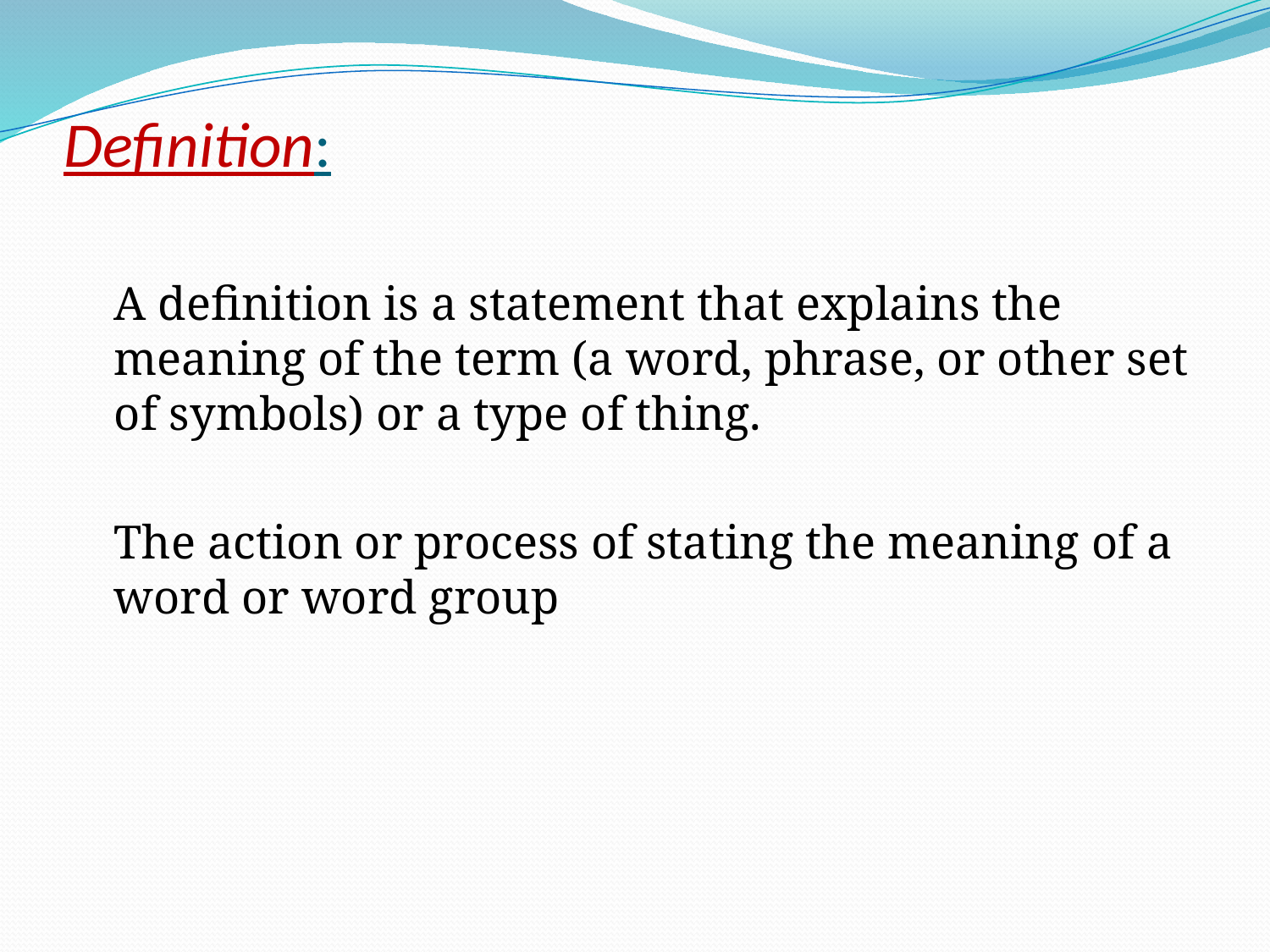

# Definition:
	A definition is a statement that explains the meaning of the term (a word, phrase, or other set of symbols) or a type of thing.

	The action or process of stating the meaning of a word or word group